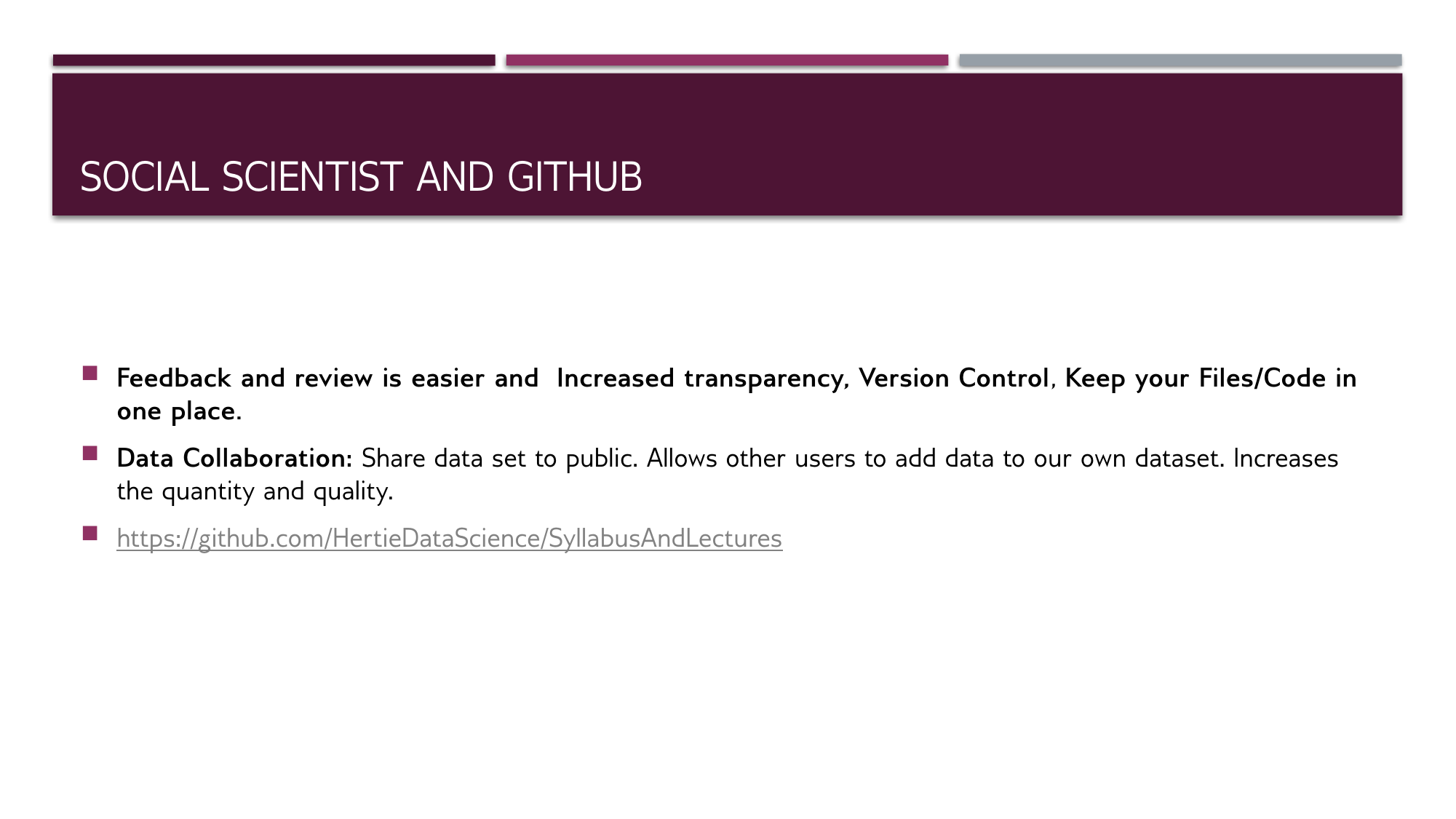

# Social Scientist and GitHub
Feedback and review is easier and  Increased transparency, Version Control, Keep your Files/Code in one place.
Data Collaboration: Share data set to public. Allows other users to add data to our own dataset. Increases the quantity and quality.
https://github.com/HertieDataScience/SyllabusAndLectures